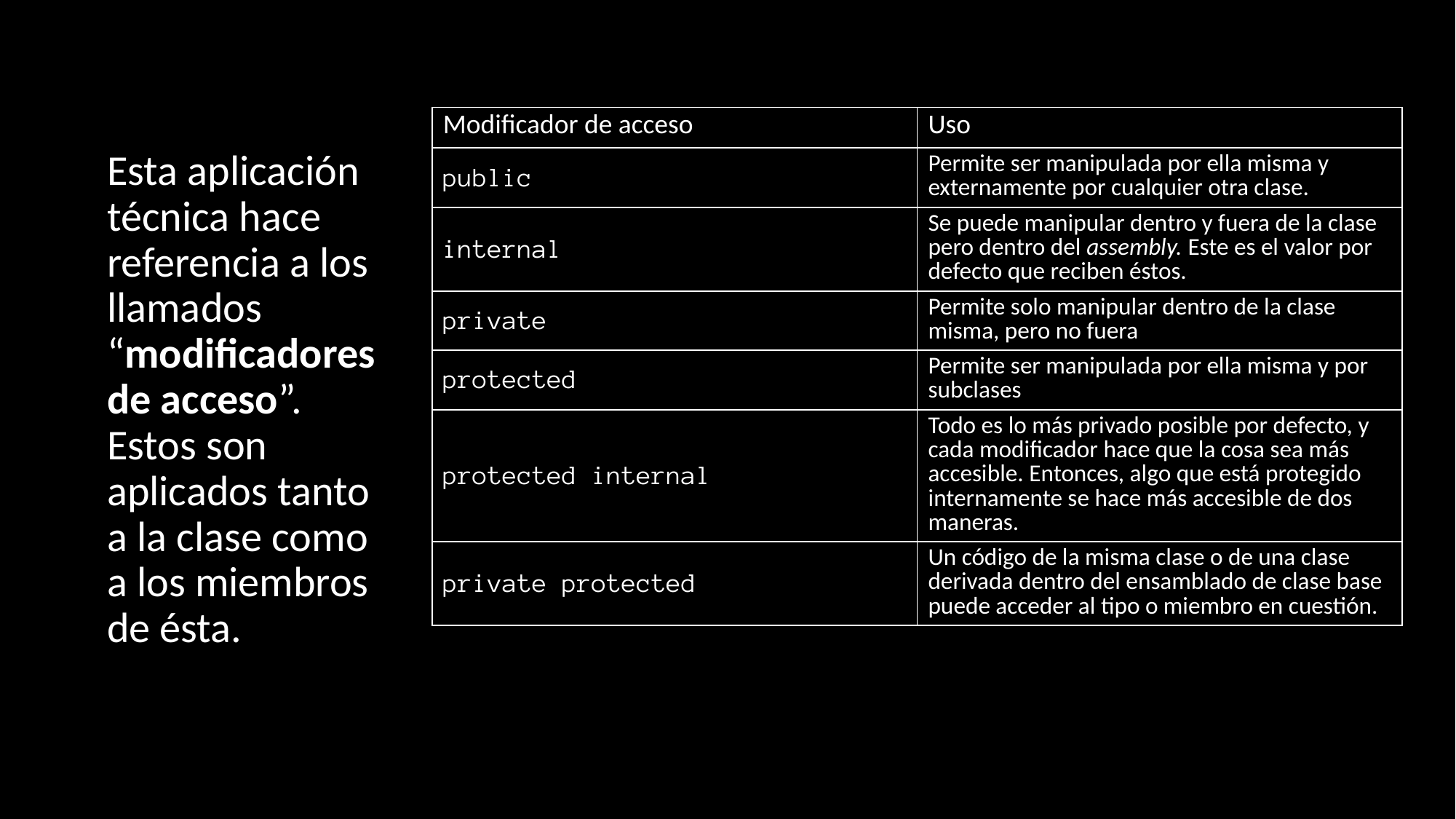

| Modificador de acceso | Uso |
| --- | --- |
| public | Permite ser manipulada por ella misma y externamente por cualquier otra clase. |
| internal | Se puede manipular dentro y fuera de la clase pero dentro del assembly. Este es el valor por defecto que reciben éstos. |
| private | Permite solo manipular dentro de la clase misma, pero no fuera |
| protected | Permite ser manipulada por ella misma y por subclases |
| protected internal | Todo es lo más privado posible por defecto, y cada modificador hace que la cosa sea más accesible. Entonces, algo que está protegido internamente se hace más accesible de dos maneras. |
| private protected | Un código de la misma clase o de una clase derivada dentro del ensamblado de clase base puede acceder al tipo o miembro en cuestión. |
Esta aplicación técnica hace referencia a los llamados “modificadores de acceso”. Estos son aplicados tanto a la clase como a los miembros de ésta.